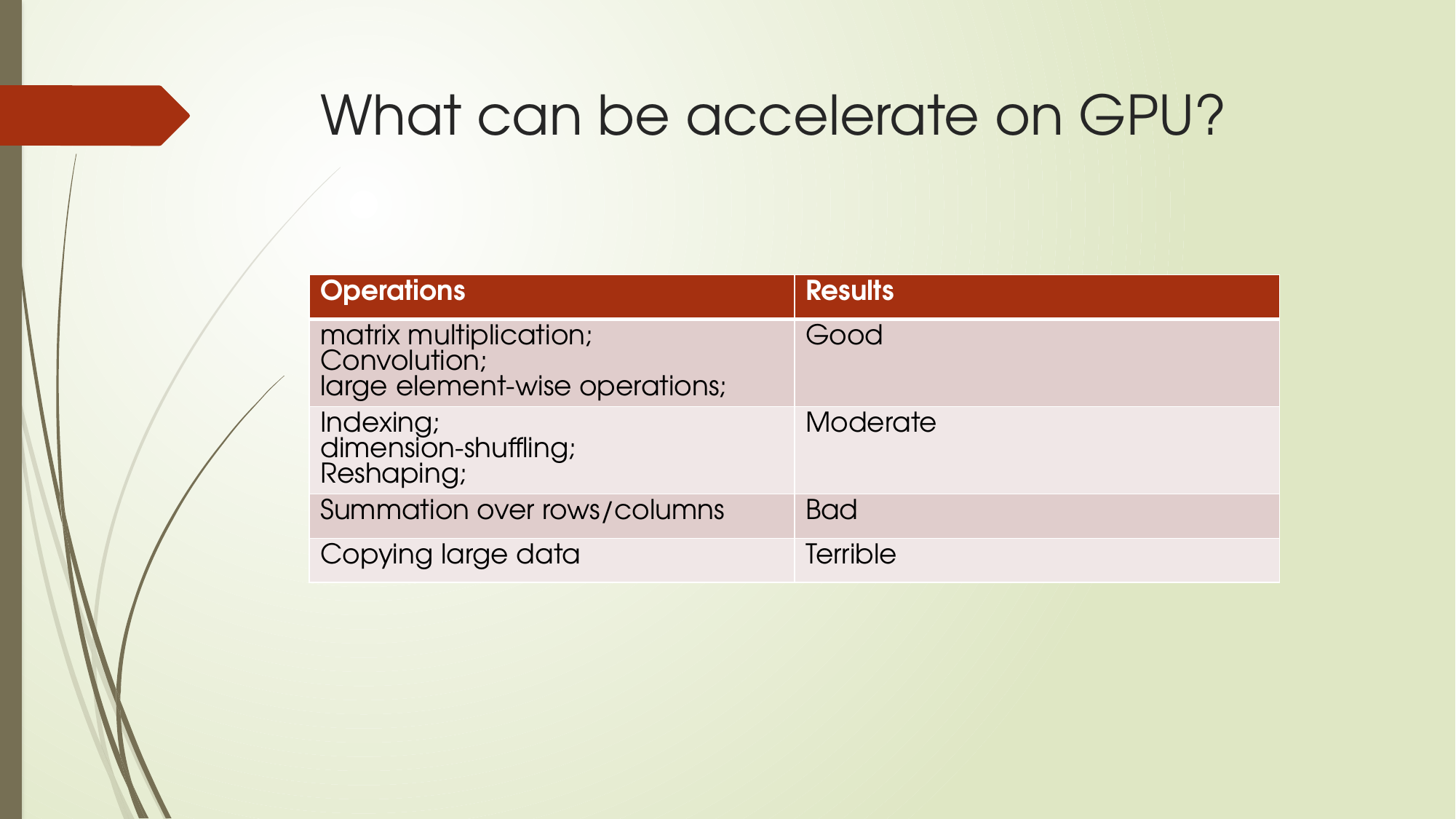

# What can be accelerate on GPU?
| Operations | Results |
| --- | --- |
| matrix multiplication; Convolution; large element-wise operations; | Good |
| Indexing; dimension-shuffling; Reshaping; | Moderate |
| Summation over rows/columns | Bad |
| Copying large data | Terrible |